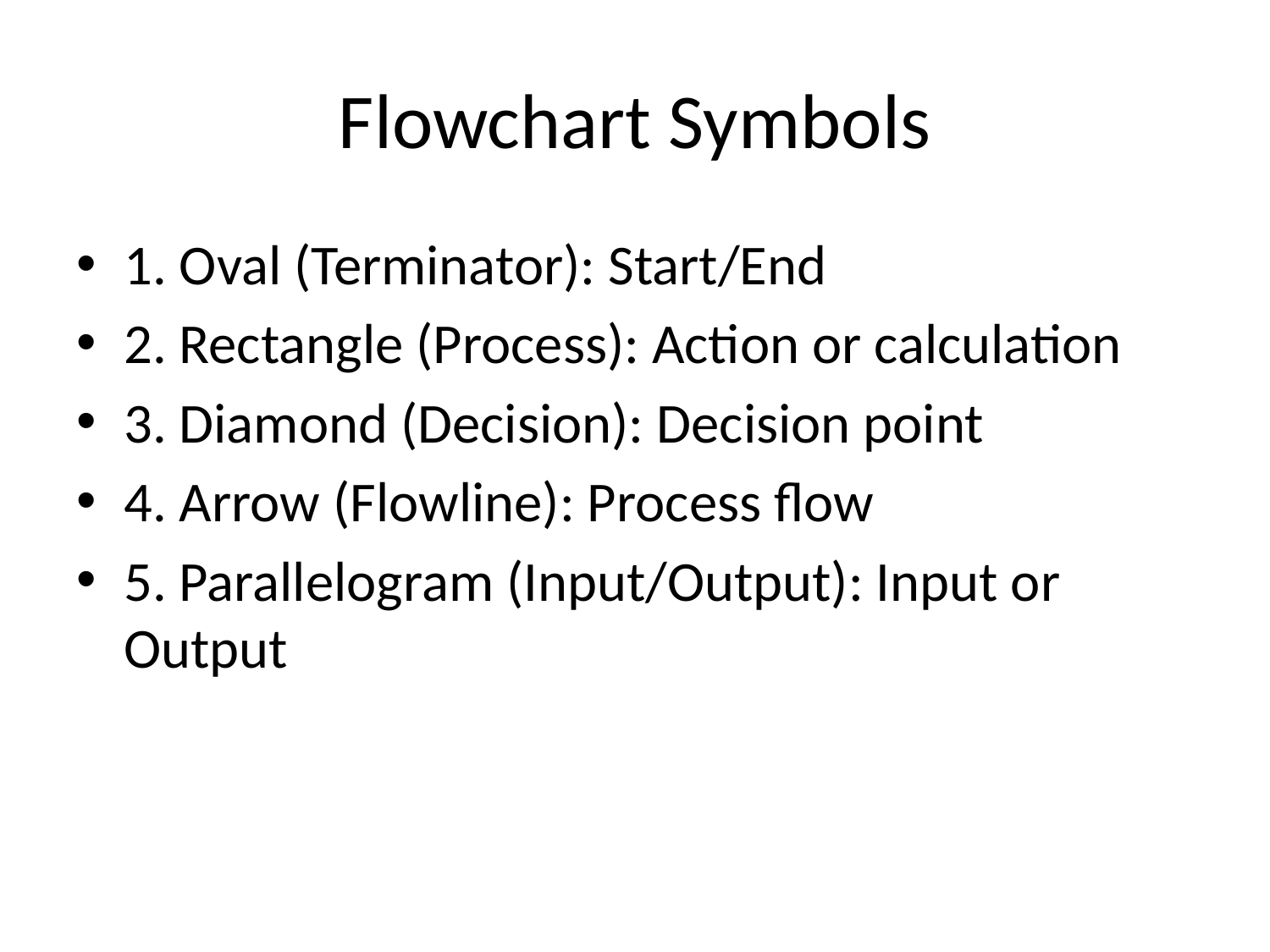

# Flowchart Symbols
1. Oval (Terminator): Start/End
2. Rectangle (Process): Action or calculation
3. Diamond (Decision): Decision point
4. Arrow (Flowline): Process flow
5. Parallelogram (Input/Output): Input or Output